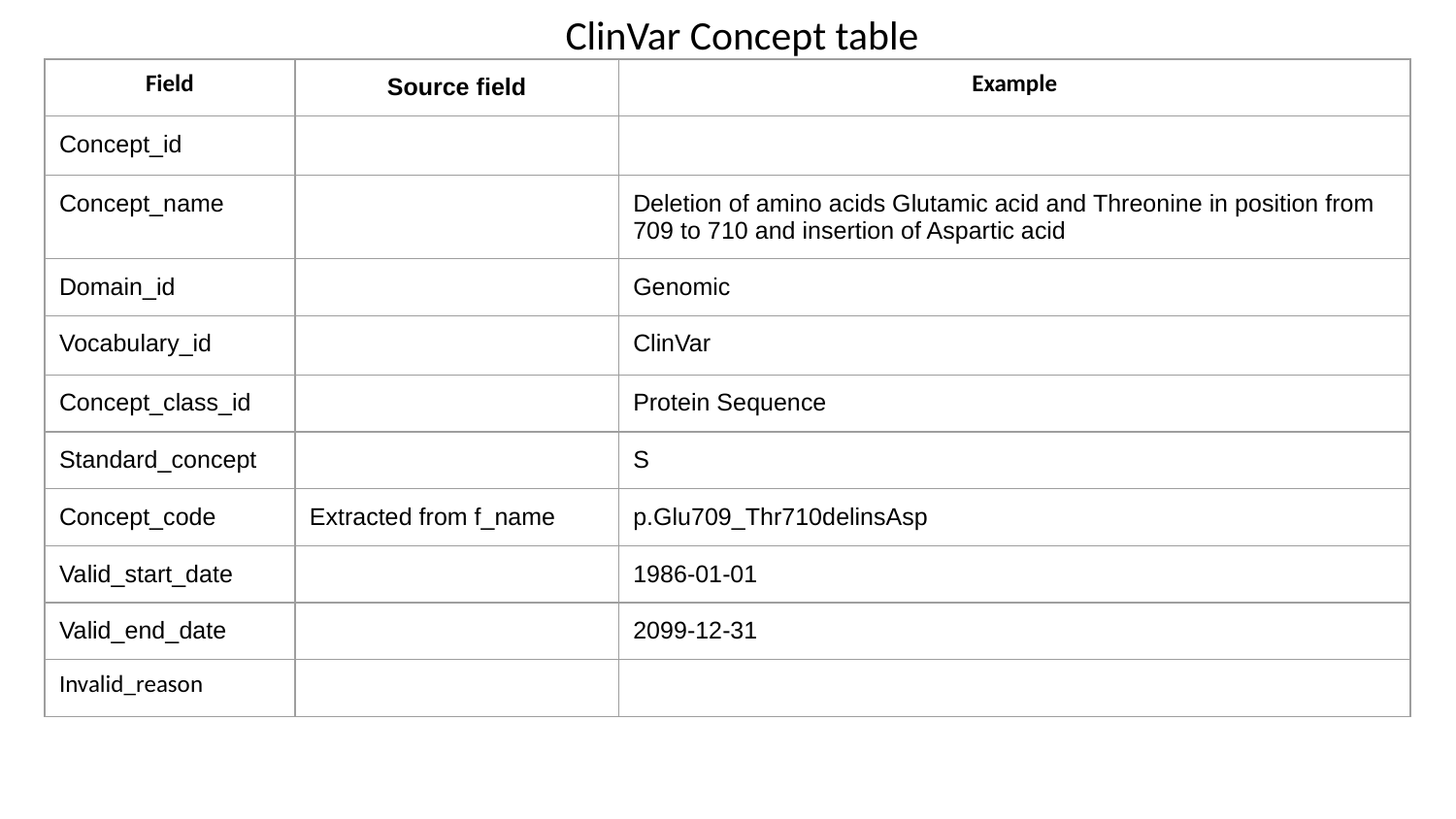

# ClinVar Concept table
| Field | Source field | Example |
| --- | --- | --- |
| Concept\_id |  |  |
| Concept\_name |  | Deletion of amino acids Glutamic acid and Threonine in position from 709 to 710 and insertion of Aspartic acid |
| Domain\_id |  | Genomic |
| Vocabulary\_id |  | ClinVar |
| Concept\_class\_id |  | Protein Sequence |
| Standard\_concept |  | S |
| Concept\_code | Extracted from f\_name | p.Glu709\_Thr710delinsAsp |
| Valid\_start\_date |  | 1986-01-01 |
| Valid\_end\_date |  | 2099-12-31 |
| Invalid\_reason |  |  |